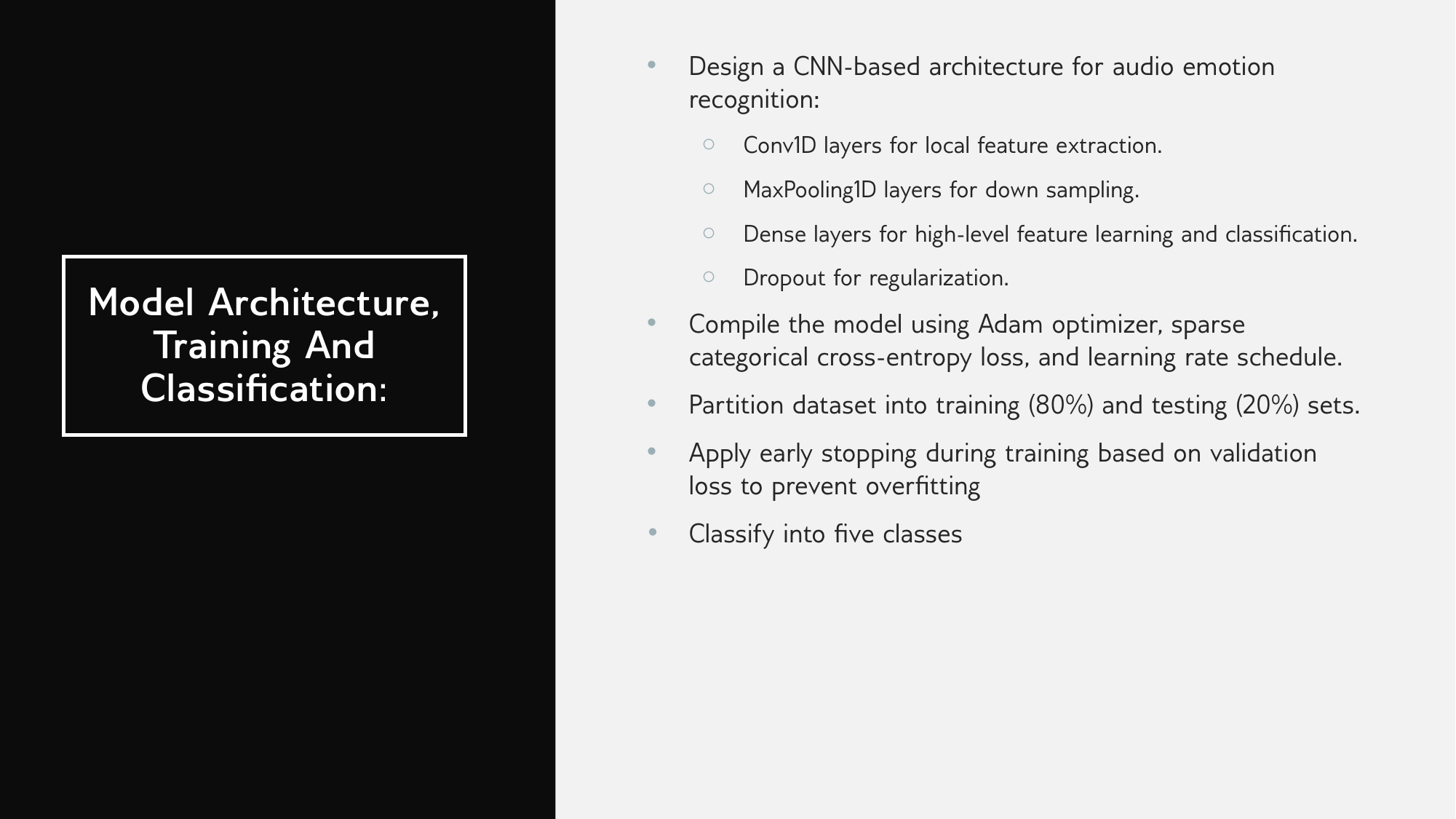

Design a CNN-based architecture for audio emotion recognition:
Conv1D layers for local feature extraction.
MaxPooling1D layers for down sampling.
Dense layers for high-level feature learning and classification.
Dropout for regularization.
Compile the model using Adam optimizer, sparse categorical cross-entropy loss, and learning rate schedule.
Partition dataset into training (80%) and testing (20%) sets.
Apply early stopping during training based on validation loss to prevent overfitting
Classify into five classes

# Model Architecture,
Training And Classification: